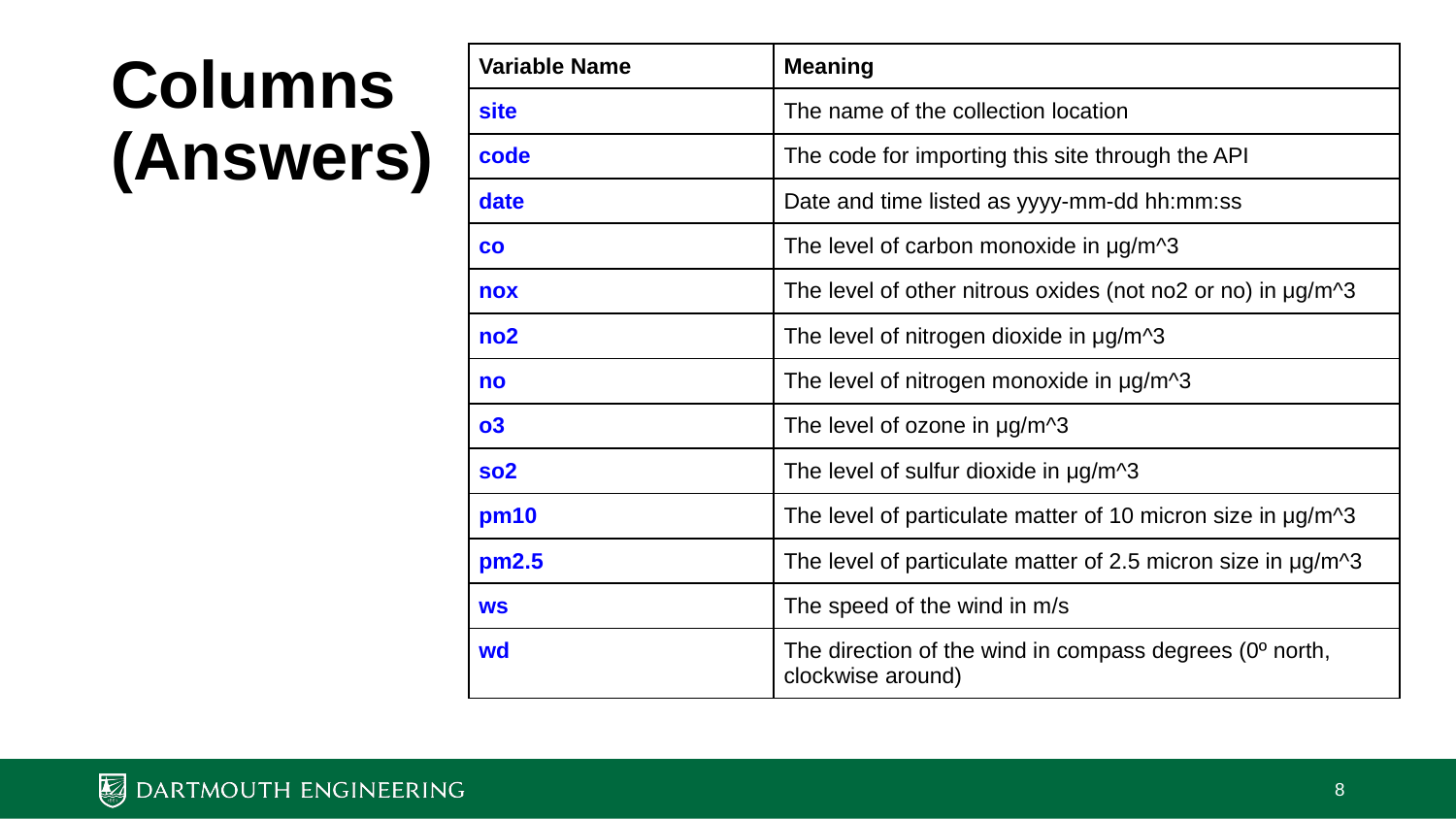

# Columns (Answers)
| Variable Name | Meaning |
| --- | --- |
| site | The name of the collection location |
| code | The code for importing this site through the API |
| date | Date and time listed as yyyy-mm-dd hh:mm:ss |
| co | The level of carbon monoxide in μg/m^3 |
| nox | The level of other nitrous oxides (not no2 or no) in μg/m^3 |
| no2 | The level of nitrogen dioxide in μg/m^3 |
| no | The level of nitrogen monoxide in μg/m^3 |
| o3 | The level of ozone in μg/m^3 |
| so2 | The level of sulfur dioxide in μg/m^3 |
| pm10 | The level of particulate matter of 10 micron size in μg/m^3 |
| pm2.5 | The level of particulate matter of 2.5 micron size in μg/m^3 |
| ws | The speed of the wind in m/s |
| wd | The direction of the wind in compass degrees (0º north, clockwise around) |
8